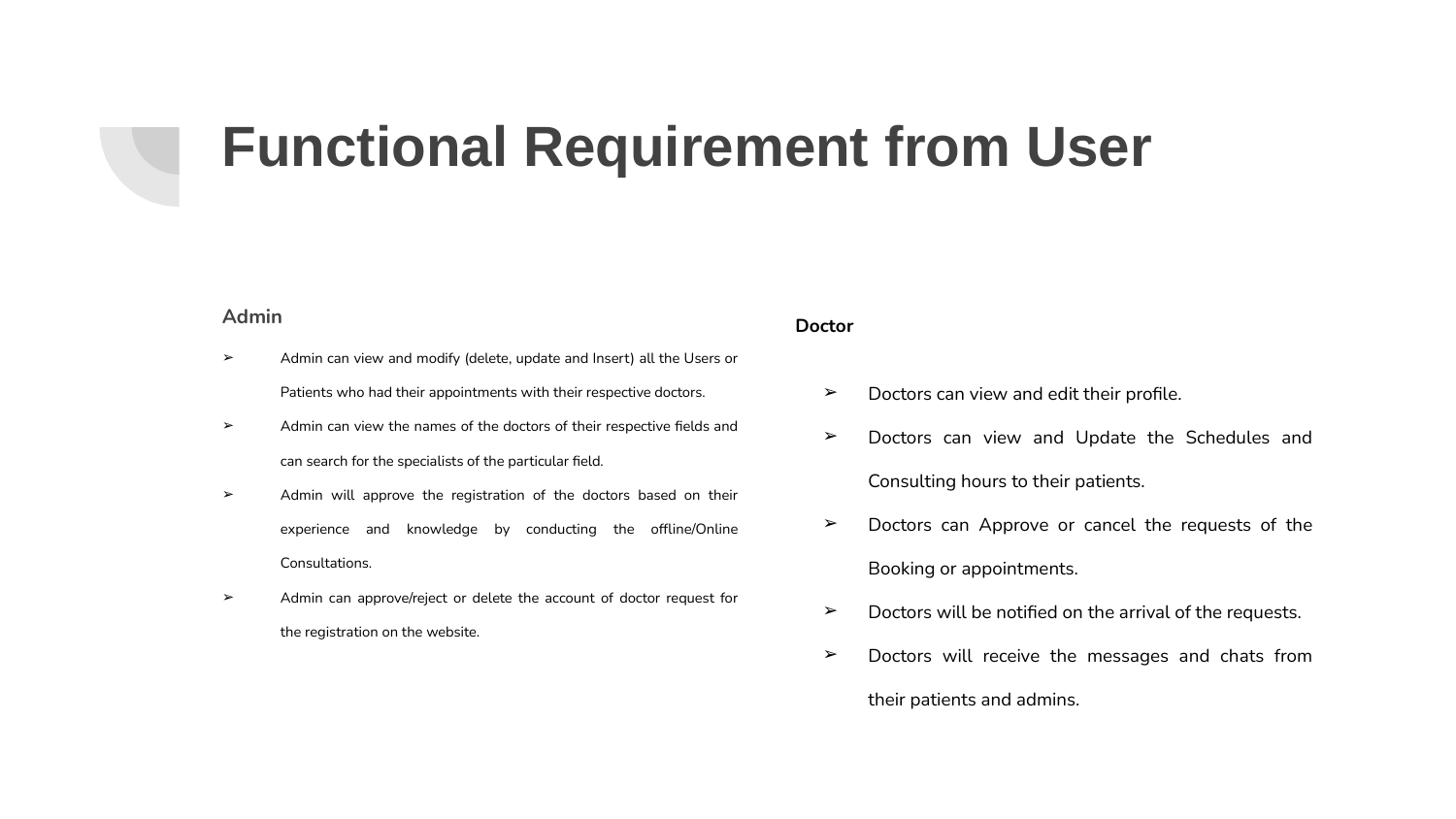

# Functional Requirement from User
Admin
Admin can view and modify (delete, update and Insert) all the Users or Patients who had their appointments with their respective doctors.
Admin can view the names of the doctors of their respective fields and can search for the specialists of the particular field.
Admin will approve the registration of the doctors based on their experience and knowledge by conducting the offline/Online Consultations.
Admin can approve/reject or delete the account of doctor request for the registration on the website.

Doctor
Doctors can view and edit their profile.
Doctors can view and Update the Schedules and Consulting hours to their patients.
Doctors can Approve or cancel the requests of the Booking or appointments.
Doctors will be notified on the arrival of the requests.
Doctors will receive the messages and chats from their patients and admins.